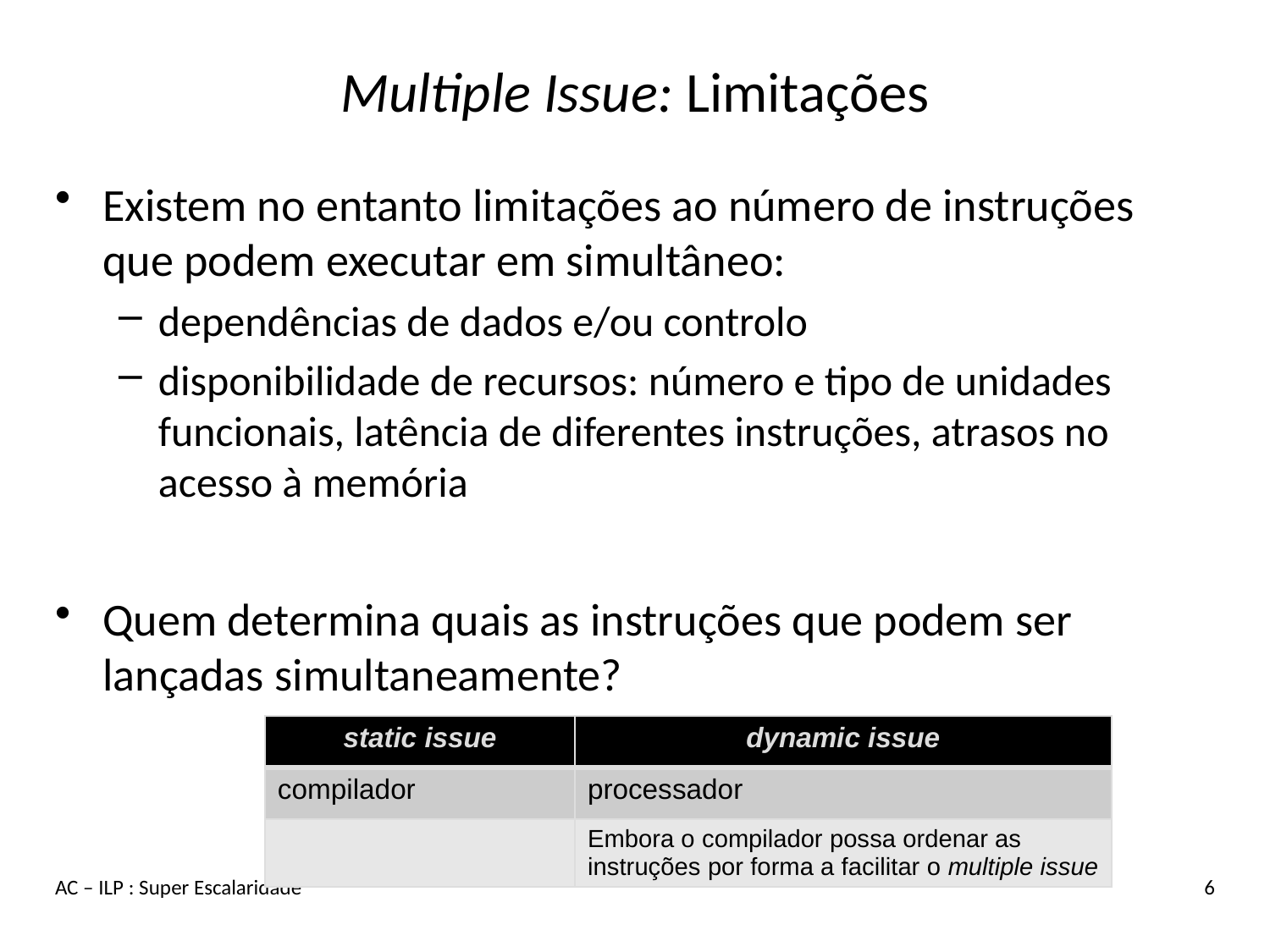

# Multiple Issue: Limitações
Existem no entanto limitações ao número de instruções que podem executar em simultâneo:
dependências de dados e/ou controlo
disponibilidade de recursos: número e tipo de unidades funcionais, latência de diferentes instruções, atrasos no acesso à memória

Quem determina quais as instruções que podem ser lançadas simultaneamente?
| static issue | dynamic issue |
| --- | --- |
| compilador | processador |
|  | Embora o compilador possa ordenar as instruções por forma a facilitar o multiple issue |
AC – ILP : Super Escalaridade
6